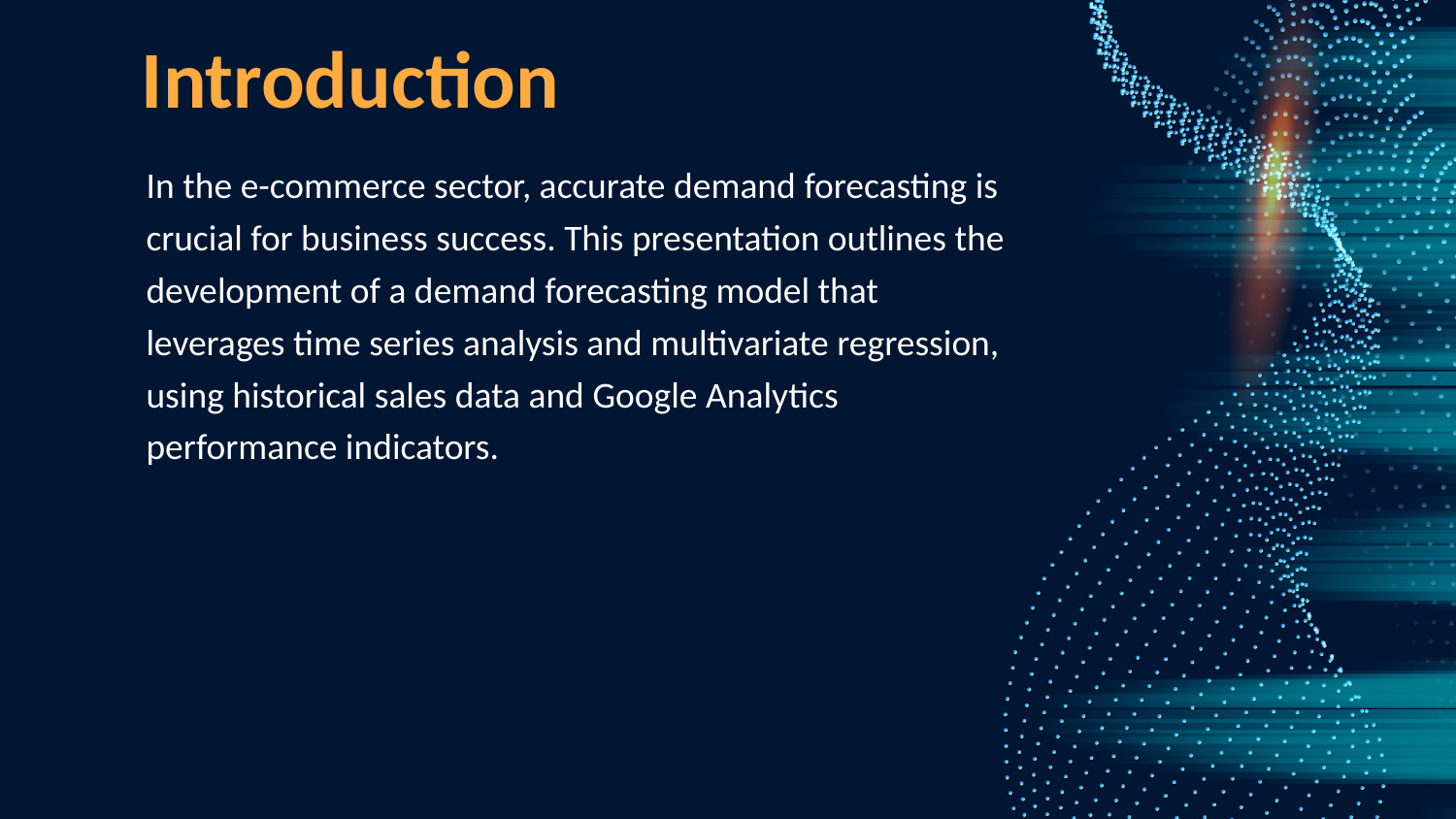

Introduction
In the e-commerce sector, accurate demand forecasting is crucial for business success. This presentation outlines the development of a demand forecasting model that leverages time series analysis and multivariate regression, using historical sales data and Google Analytics performance indicators.